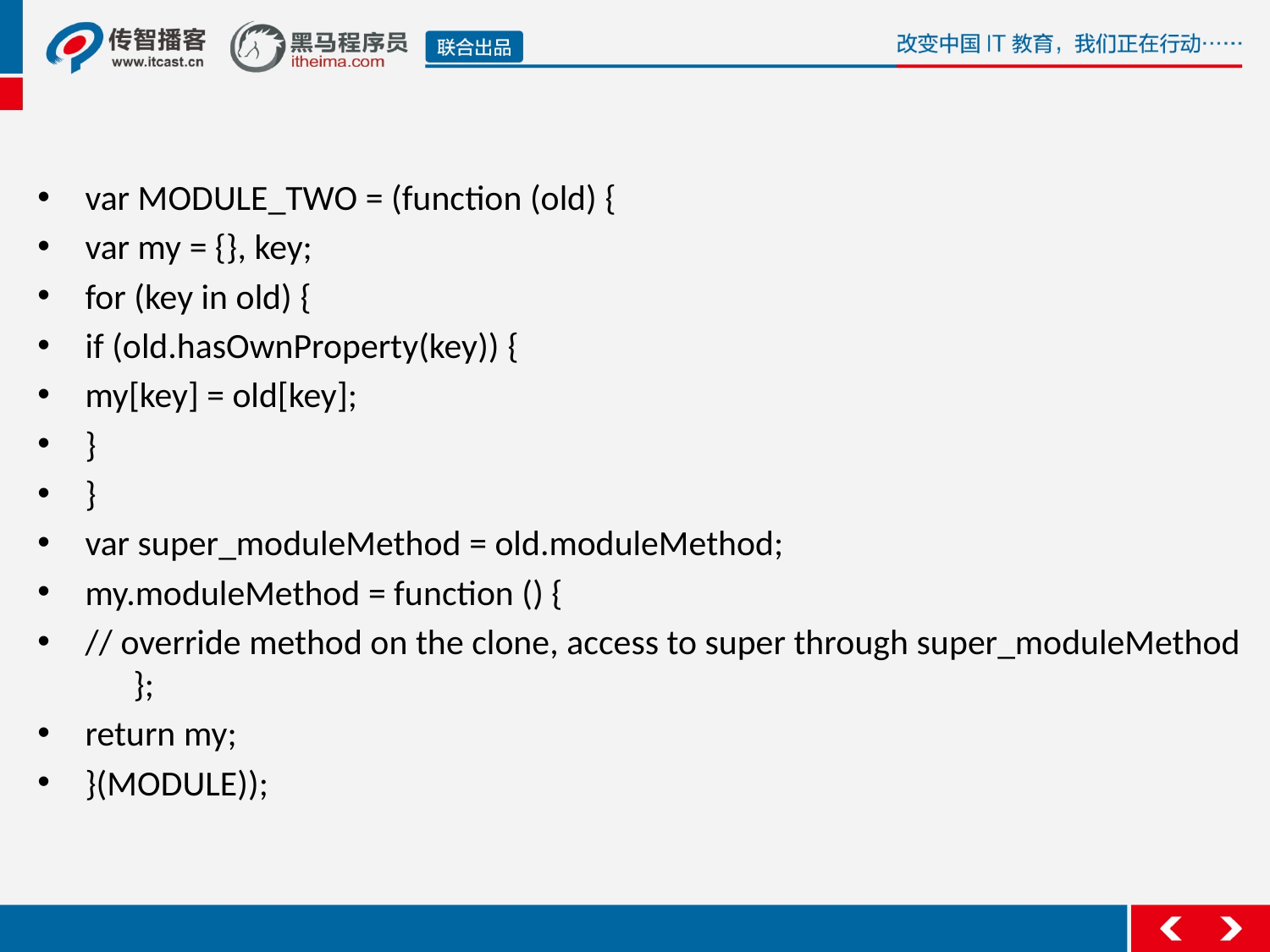

#
var MODULE_TWO = (function (old) {
var my = {}, key;
for (key in old) {
if (old.hasOwnProperty(key)) {
my[key] = old[key];
}
}
var super_moduleMethod = old.moduleMethod;
my.moduleMethod = function () {
// override method on the clone, access to super through super_moduleMethod        };
return my;
}(MODULE));